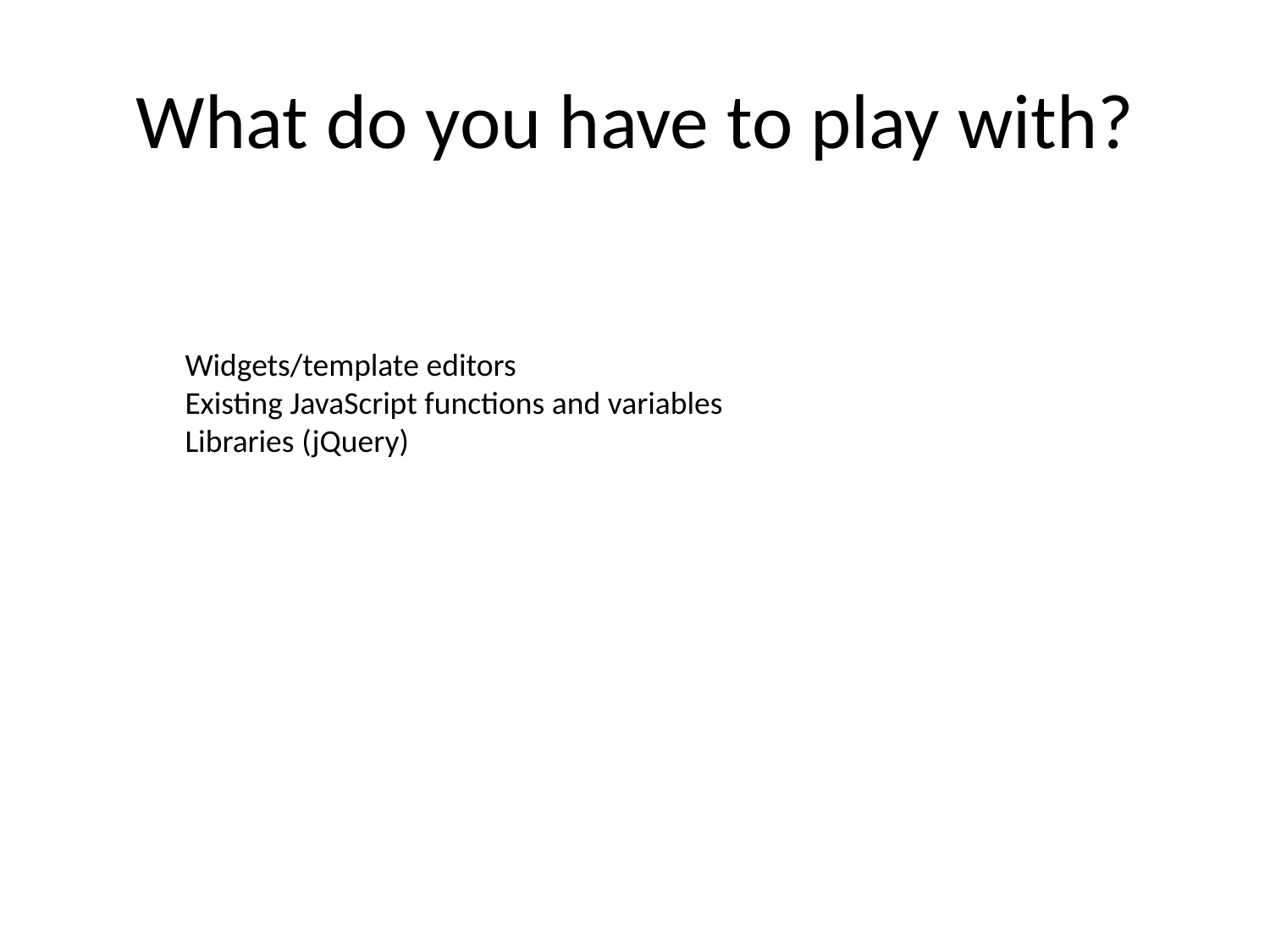

# What do you have to play with?
Widgets/template editors
Existing JavaScript functions and variables
Libraries (jQuery)